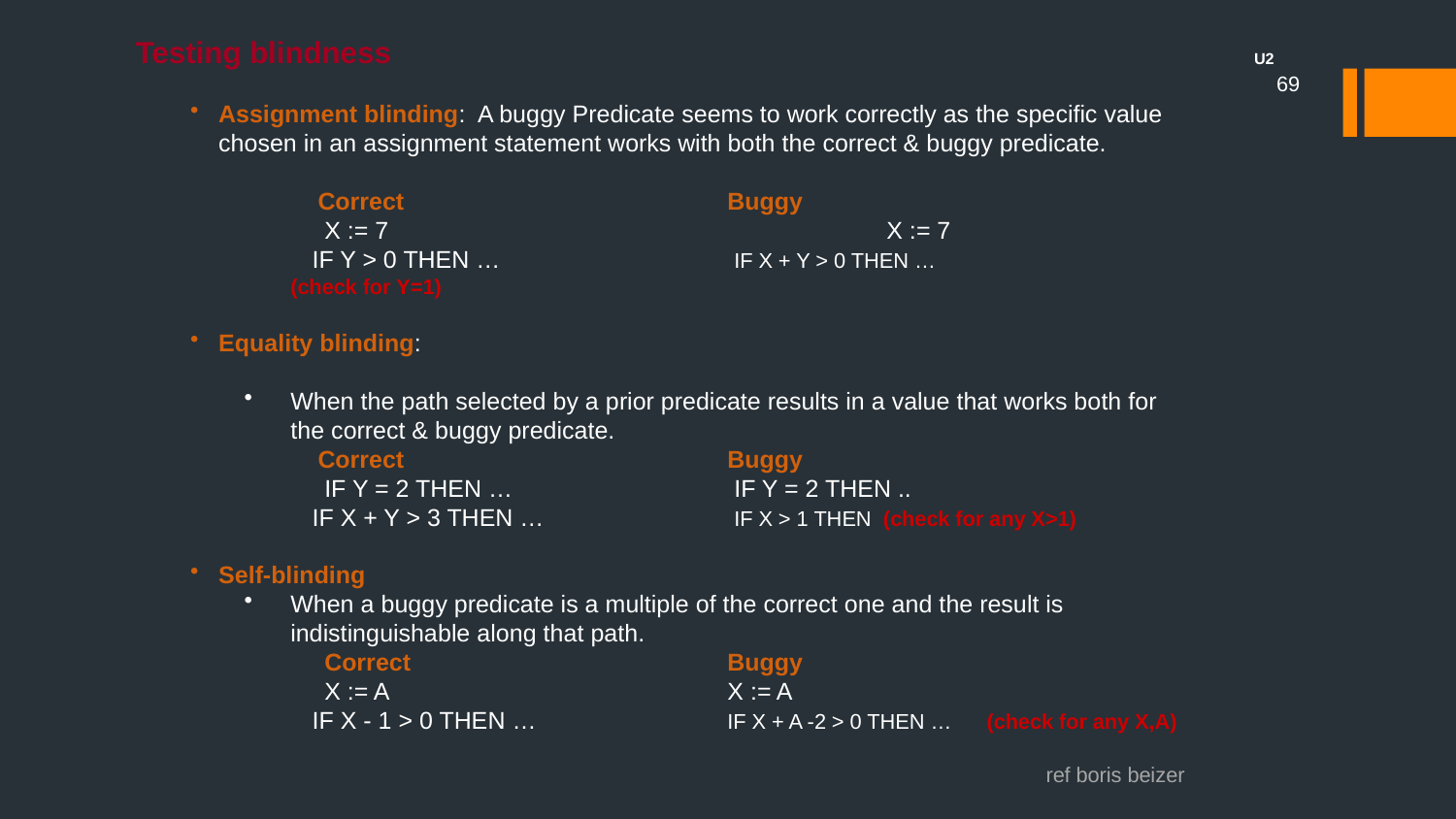

Testing blindness

Assignment blinding:  A buggy Predicate seems to work correctly as the specific value chosen in an assignment statement works with both the correct & buggy predicate.

	    Correct			Buggy
	     X := 7				  X := 7
          IF Y > 0 THEN …		 IF X + Y > 0 THEN …		(check for Y=1)

Equality blinding:

When the path selected by a prior predicate results in a value that works both for the correct & buggy predicate.
	    Correct			Buggy
	     IF Y = 2 THEN …		 IF Y = 2 THEN ..
          IF X + Y > 3 THEN …		 IF X > 1 THEN  (check for any X>1)

Self-blinding
When a buggy predicate is a multiple of the correct one and the result is indistinguishable along that path.
	     Correct			Buggy
	     X := A 			X := A
          IF X - 1 > 0 THEN …		IF X + A -2 > 0 THEN …      (check for any X,A)
U2
69
ref boris beizer